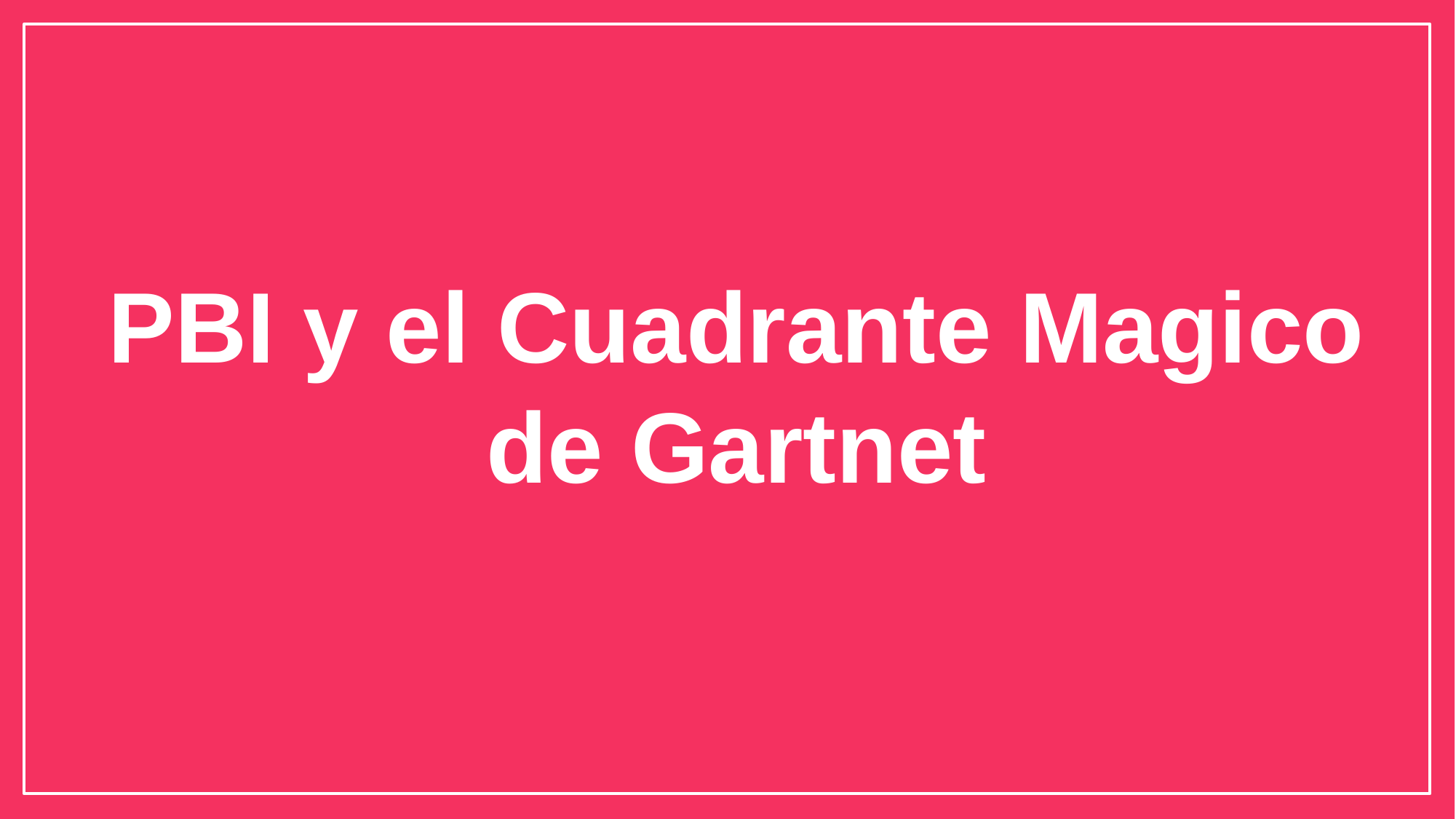

PBI y el Cuadrante Magico de Gartnet